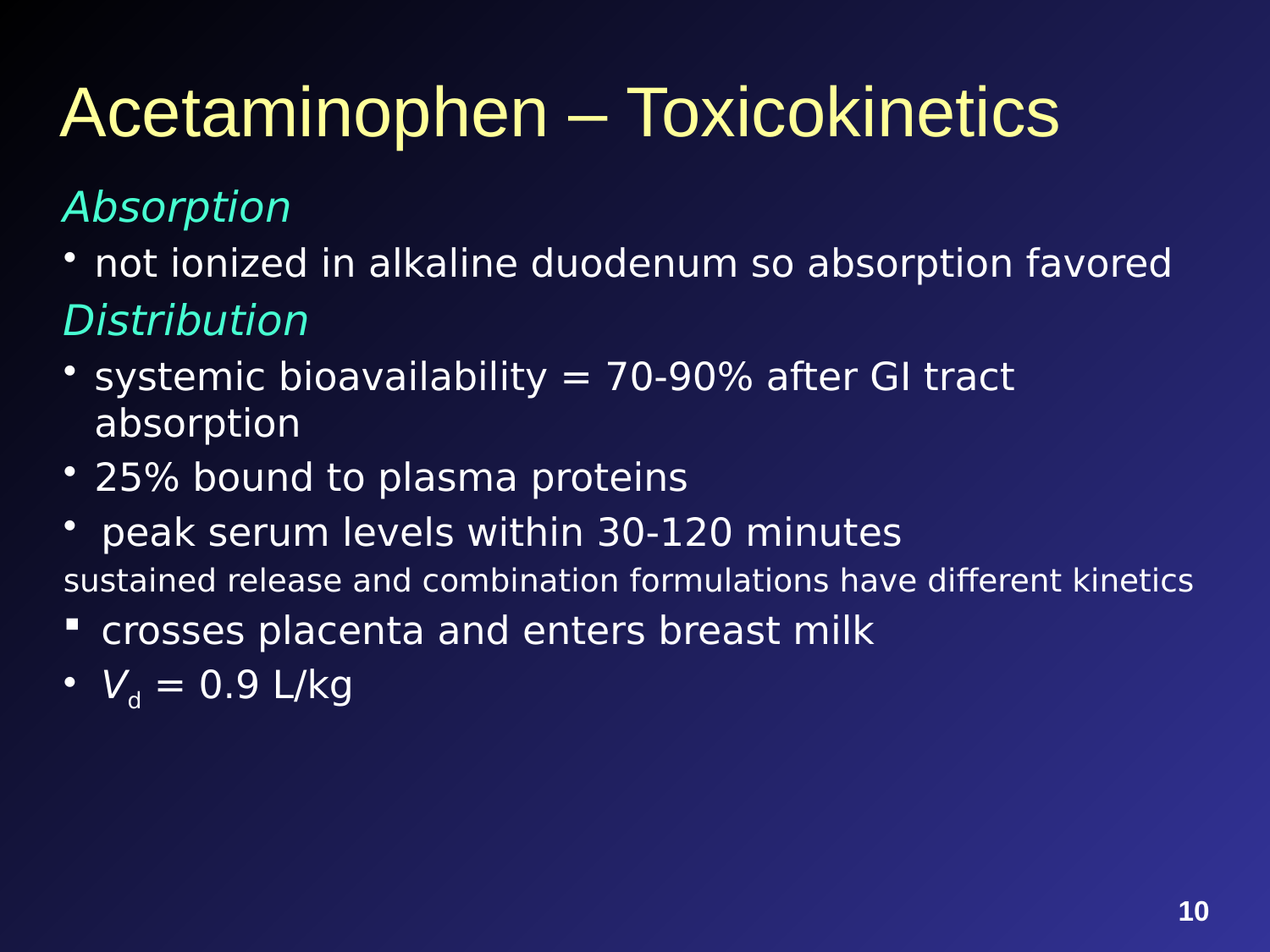

# Acetaminophen – Toxicokinetics
Absorption
not ionized in alkaline duodenum so absorption favored
Distribution
systemic bioavailability = 70-90% after GI tract absorption
25% bound to plasma proteins
peak serum levels within 30-120 minutes
sustained release and combination formulations have different kinetics
crosses placenta and enters breast milk
Vd = 0.9 L/kg
10